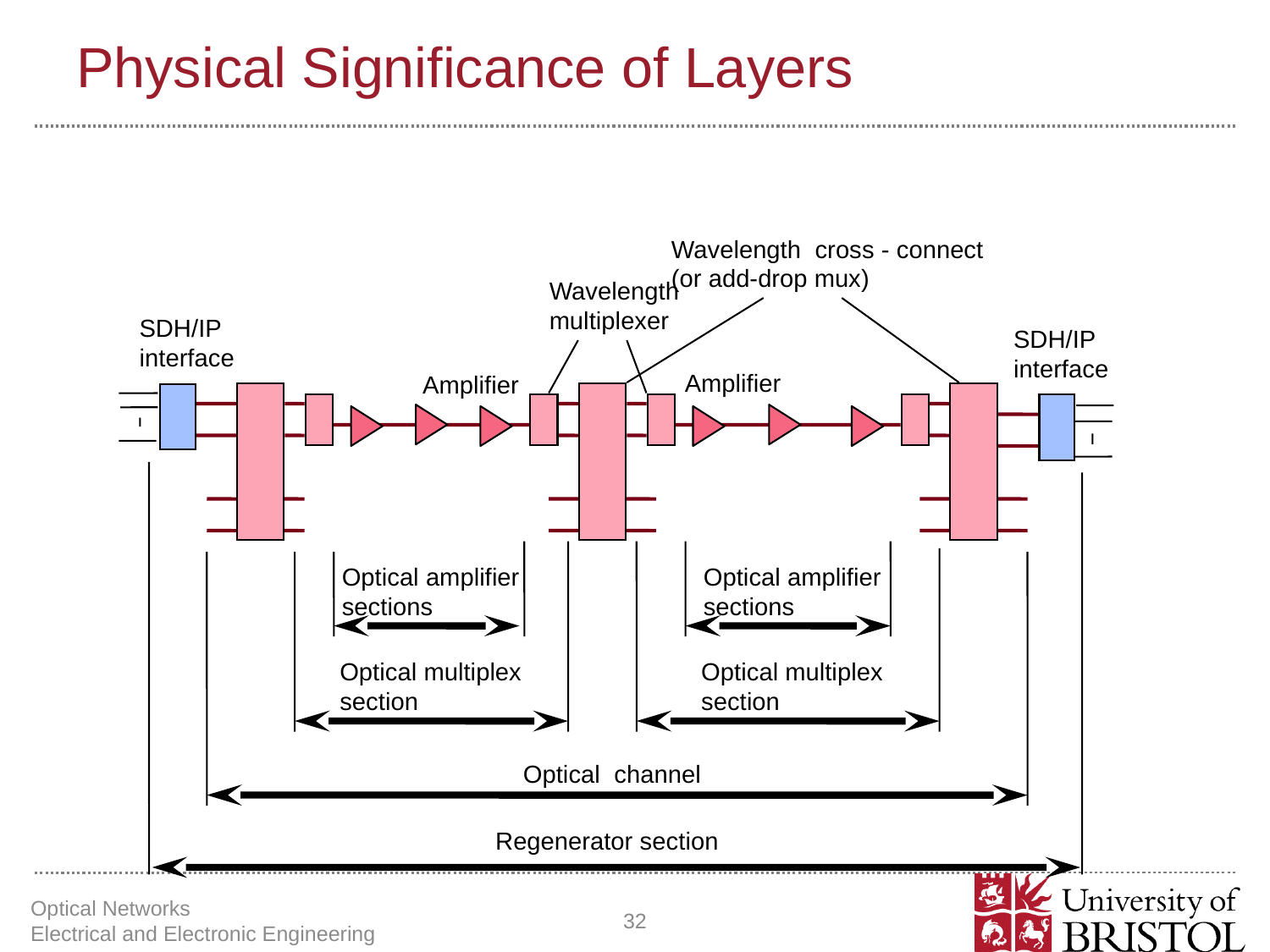

# Physical Significance of Layers
Wavelength  cross - connect
(or add-drop mux)
Wavelength
multiplexer

SDH/IP
interface
SDH/IP
interface

Amplifier
Amplifier

Optical amplifier
sections
Optical amplifier
sections

Optical multiplex
section
Optical multiplex
section

Optical  channel

Regenerator section

Optical Networks                                                 Electrical and Electronic Engineering
32